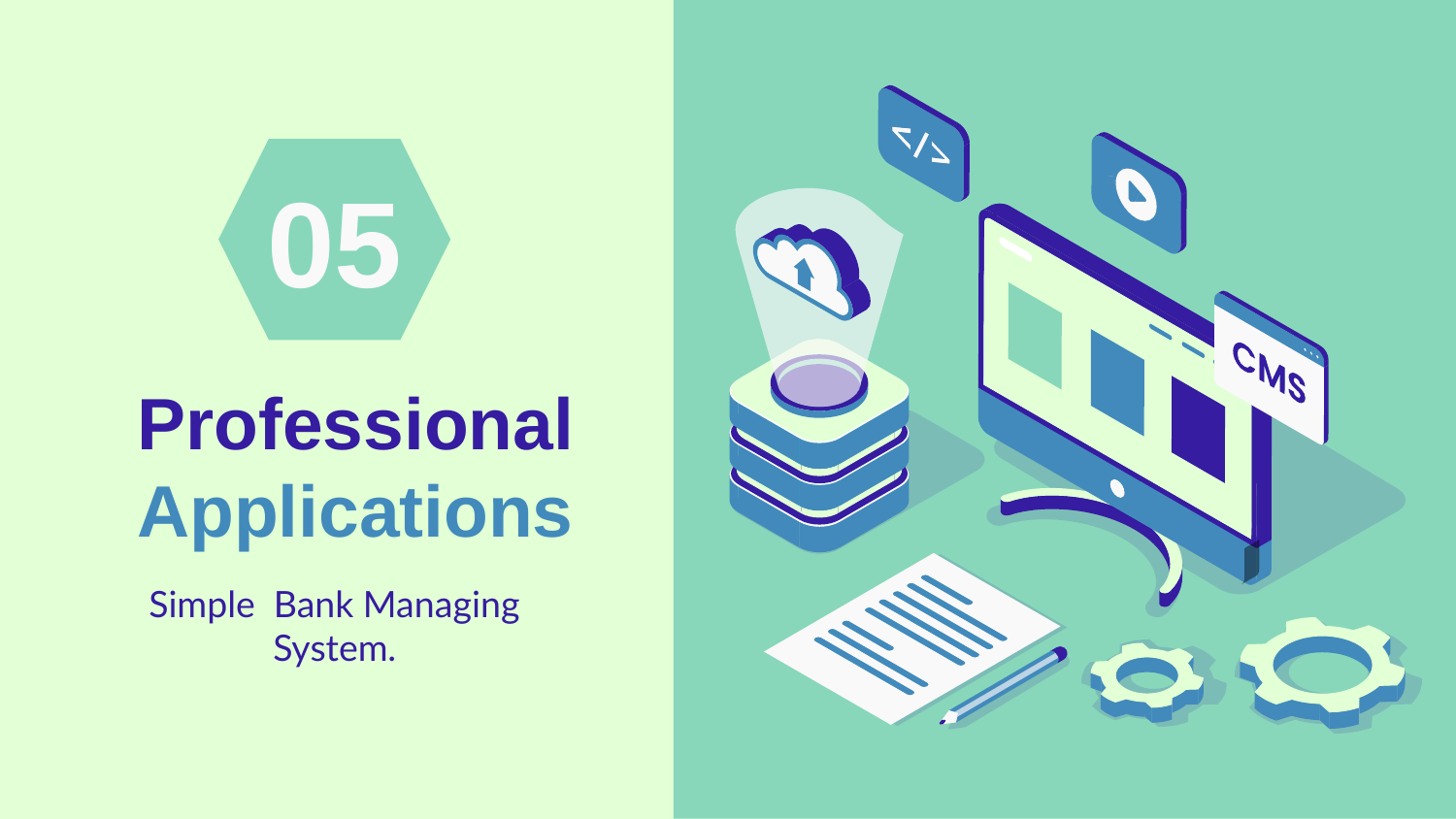

05
# Professional Applications
Simple  Bank Managing System.